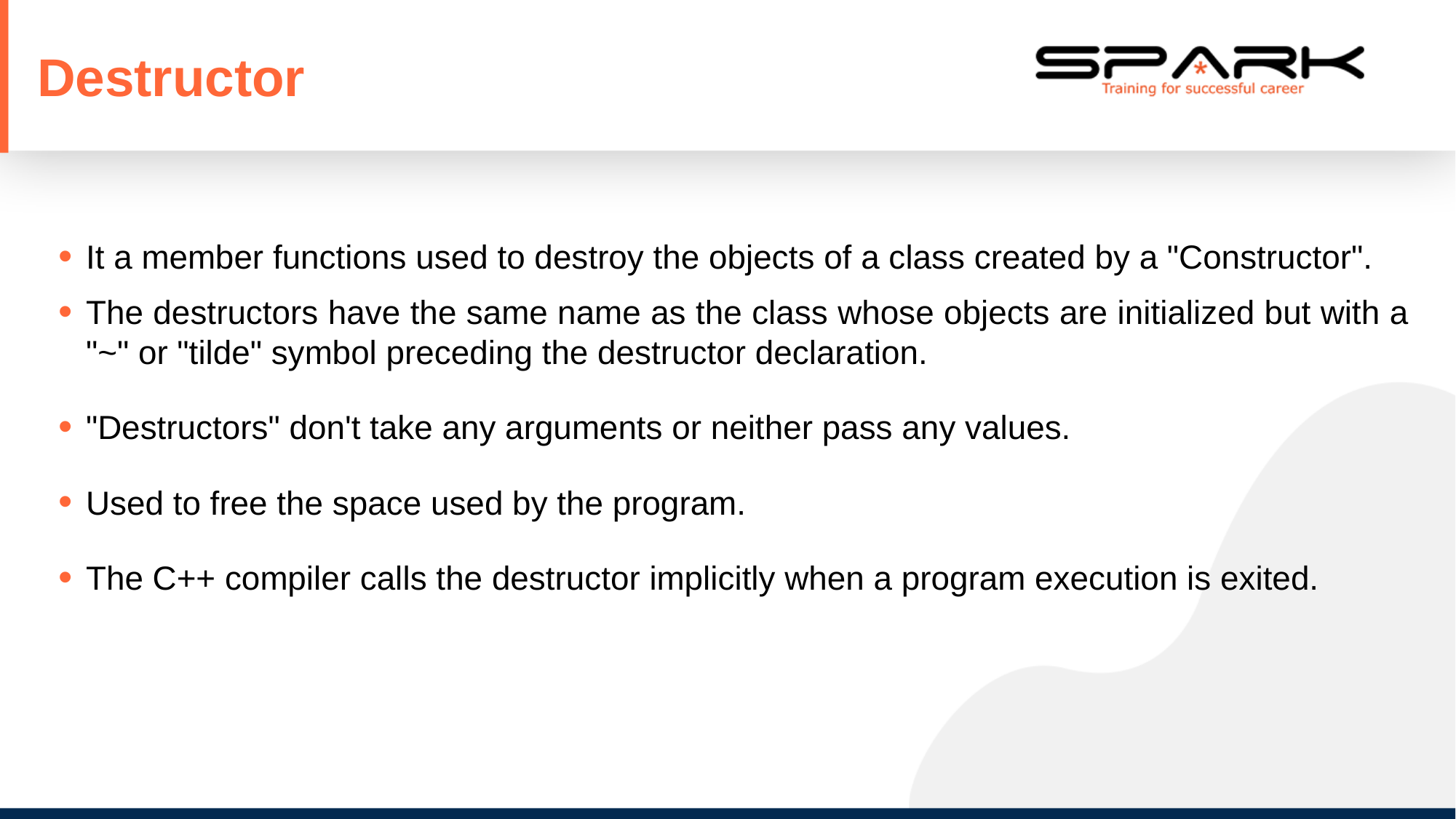

# Destructor
It a member functions used to destroy the objects of a class created by a "Constructor".
The destructors have the same name as the class whose objects are initialized but with a "~" or "tilde" symbol preceding the destructor declaration.
"Destructors" don't take any arguments or neither pass any values.
Used to free the space used by the program.
The C++ compiler calls the destructor implicitly when a program execution is exited.